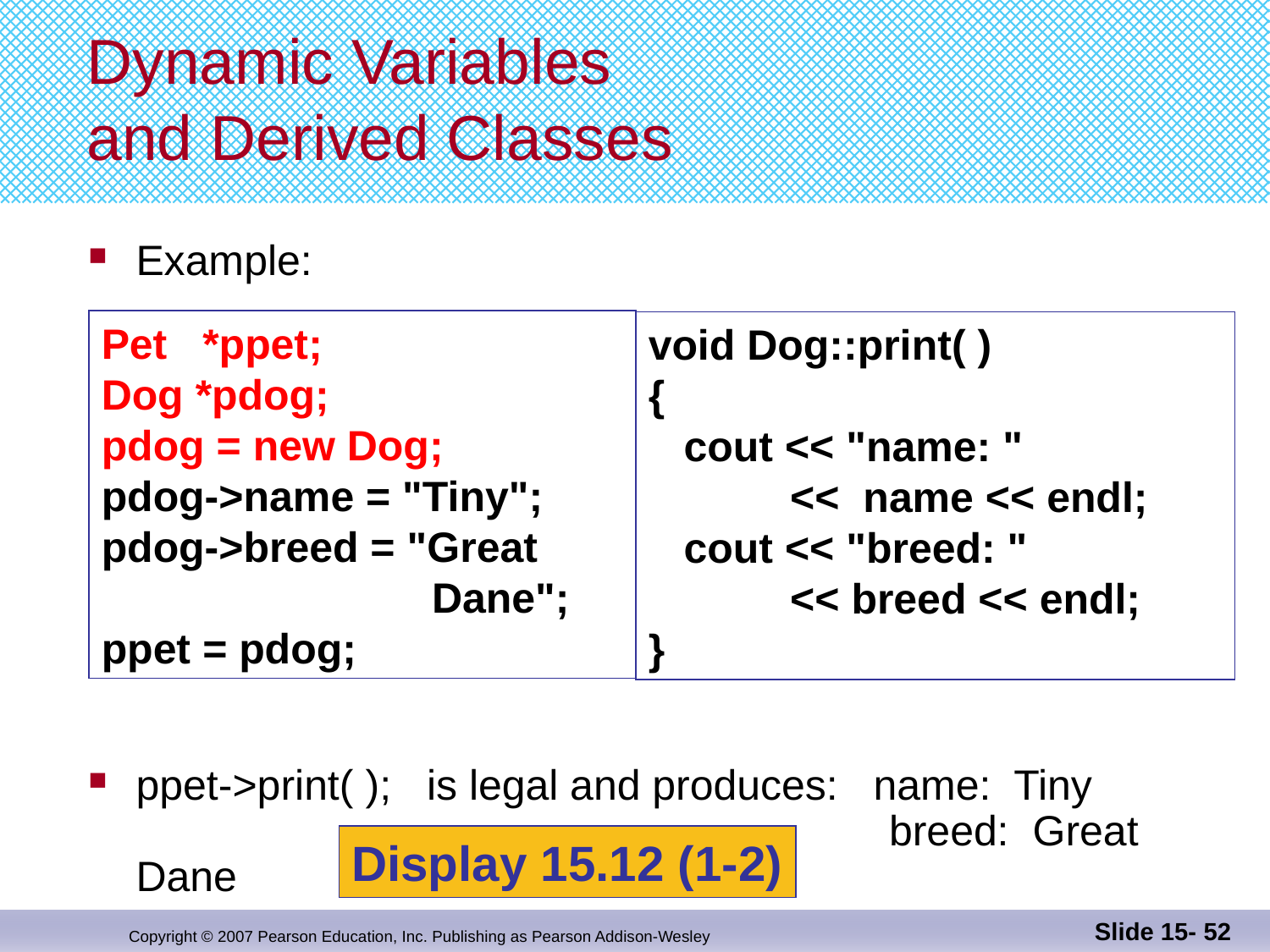

# Dynamic Variables and Derived Classes
Example:

ppet->print( );   is legal and produces:   name:  Tiny
                          			          breed:  Great Dane
Pet   *ppet;
Dog *pdog;
pdog = new Dog;
pdog->name = "Tiny";
pdog->breed = "Great
                            Dane";
ppet = pdog;
void Dog::print( )
{
   cout << "name: "
            <<  name << endl;
   cout << "breed: "
            << breed << endl;
}
Display 15.12 (1-2)
Slide 15- 52